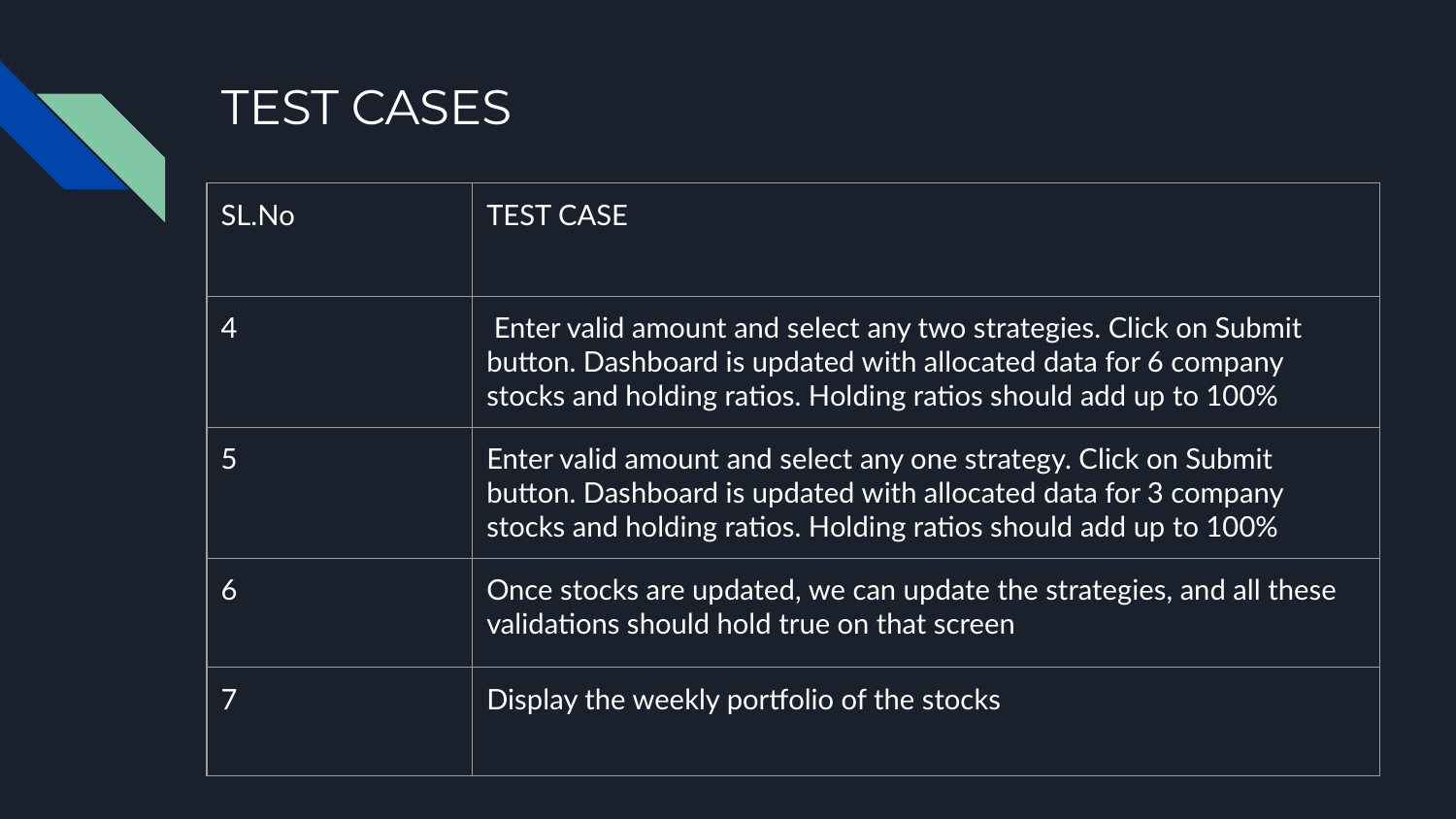

# TEST CASES
| SL.No | TEST CASE |
| --- | --- |
| 4 | Enter valid amount and select any two strategies. Click on Submit button. Dashboard is updated with allocated data for 6 company stocks and holding ratios. Holding ratios should add up to 100% |
| 5 | Enter valid amount and select any one strategy. Click on Submit button. Dashboard is updated with allocated data for 3 company stocks and holding ratios. Holding ratios should add up to 100% |
| 6 | Once stocks are updated, we can update the strategies, and all these validations should hold true on that screen |
| 7 | Display the weekly portfolio of the stocks |